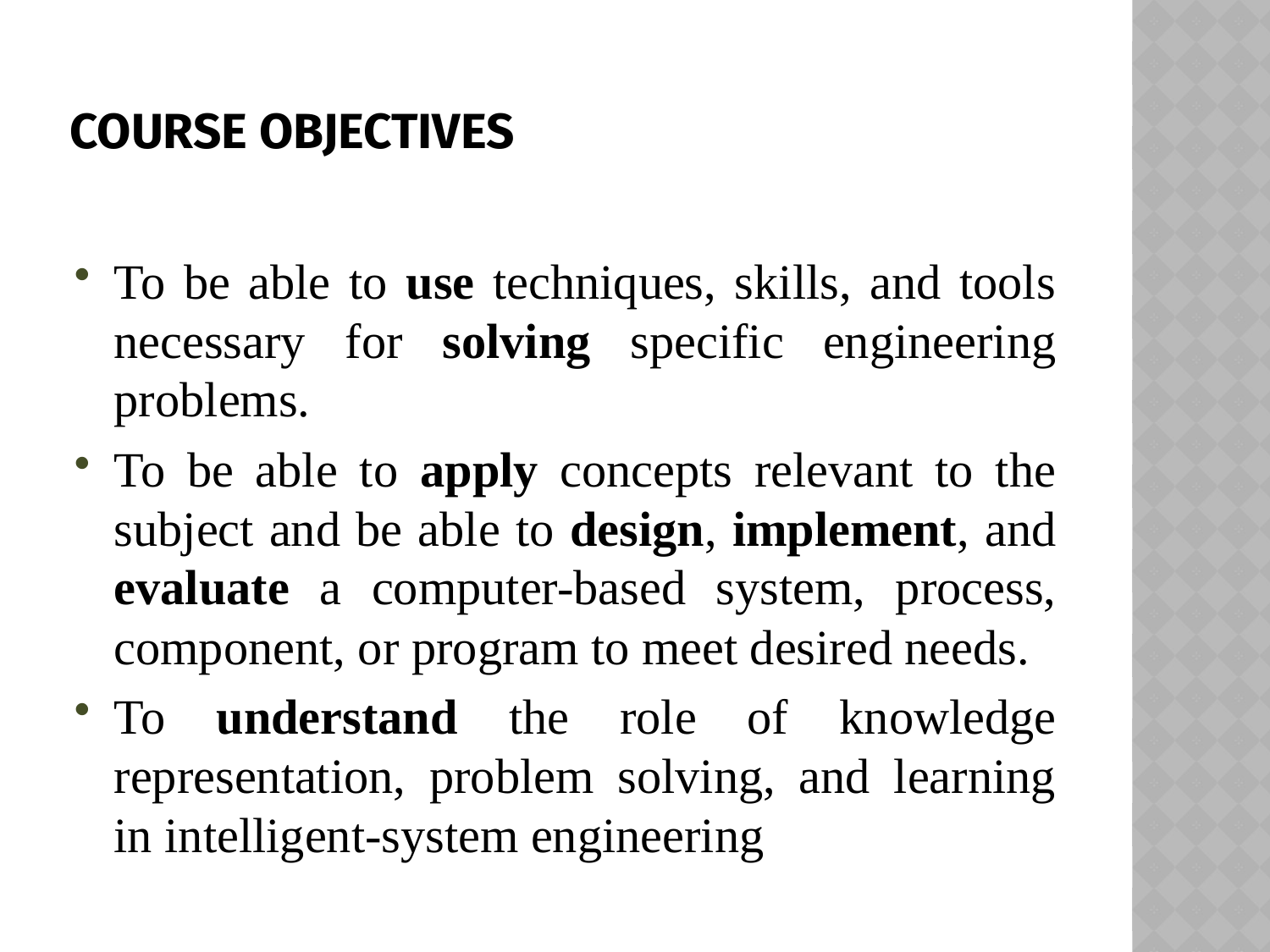

# Course Objectives

To be able to use techniques, skills, and tools necessary for solving specific engineering problems.
To be able to apply concepts relevant to the subject and be able to design, implement, and evaluate a computer-based system, process, component, or program to meet desired needs.
To understand the role of knowledge representation, problem solving, and learning in intelligent-system engineering